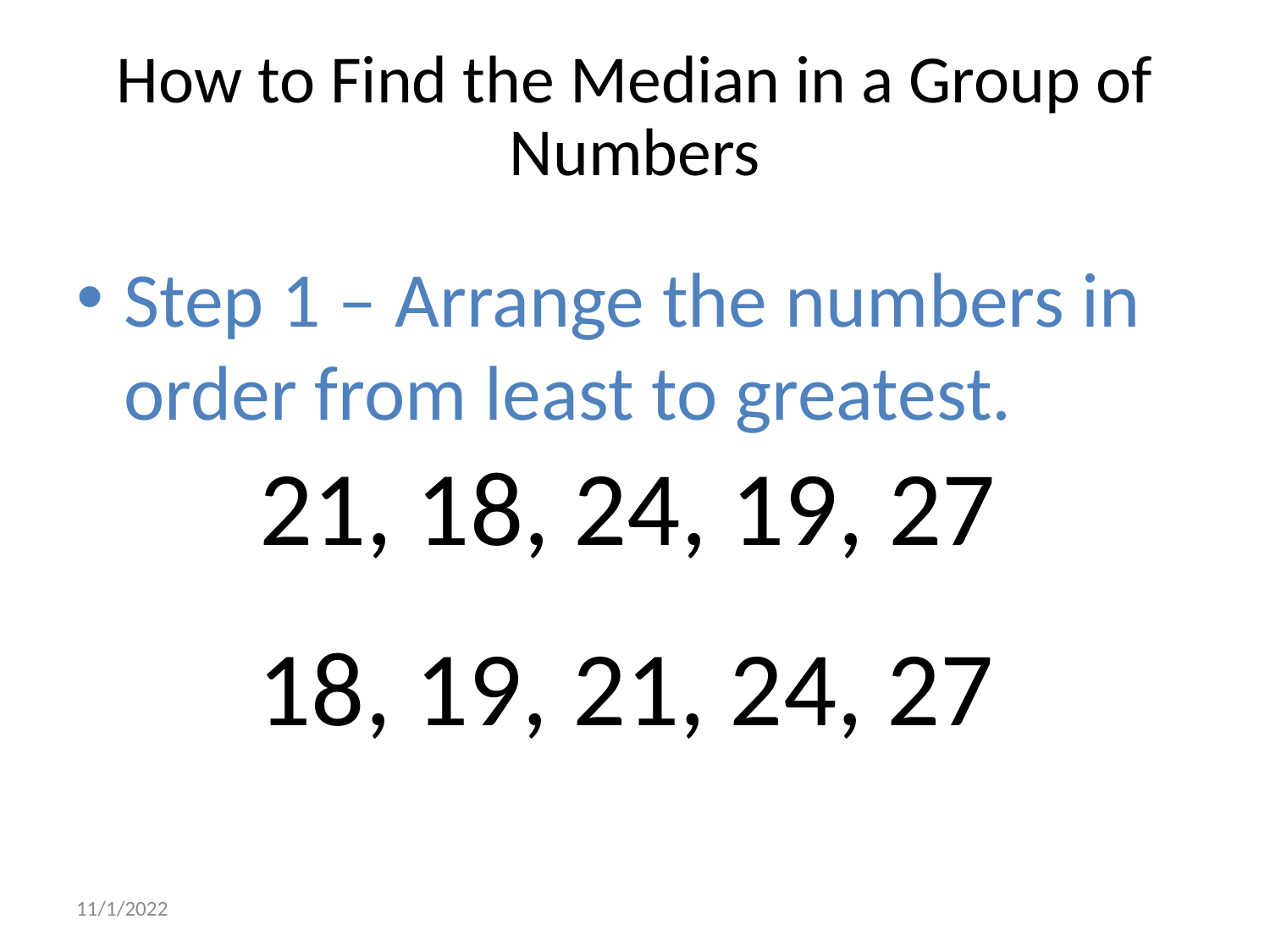

# How to Find the Median in a Group of Numbers
Step 1 – Arrange the numbers in order from least to greatest.
21, 18, 24, 19, 27
18, 19, 21, 24, 27
11/1/2022